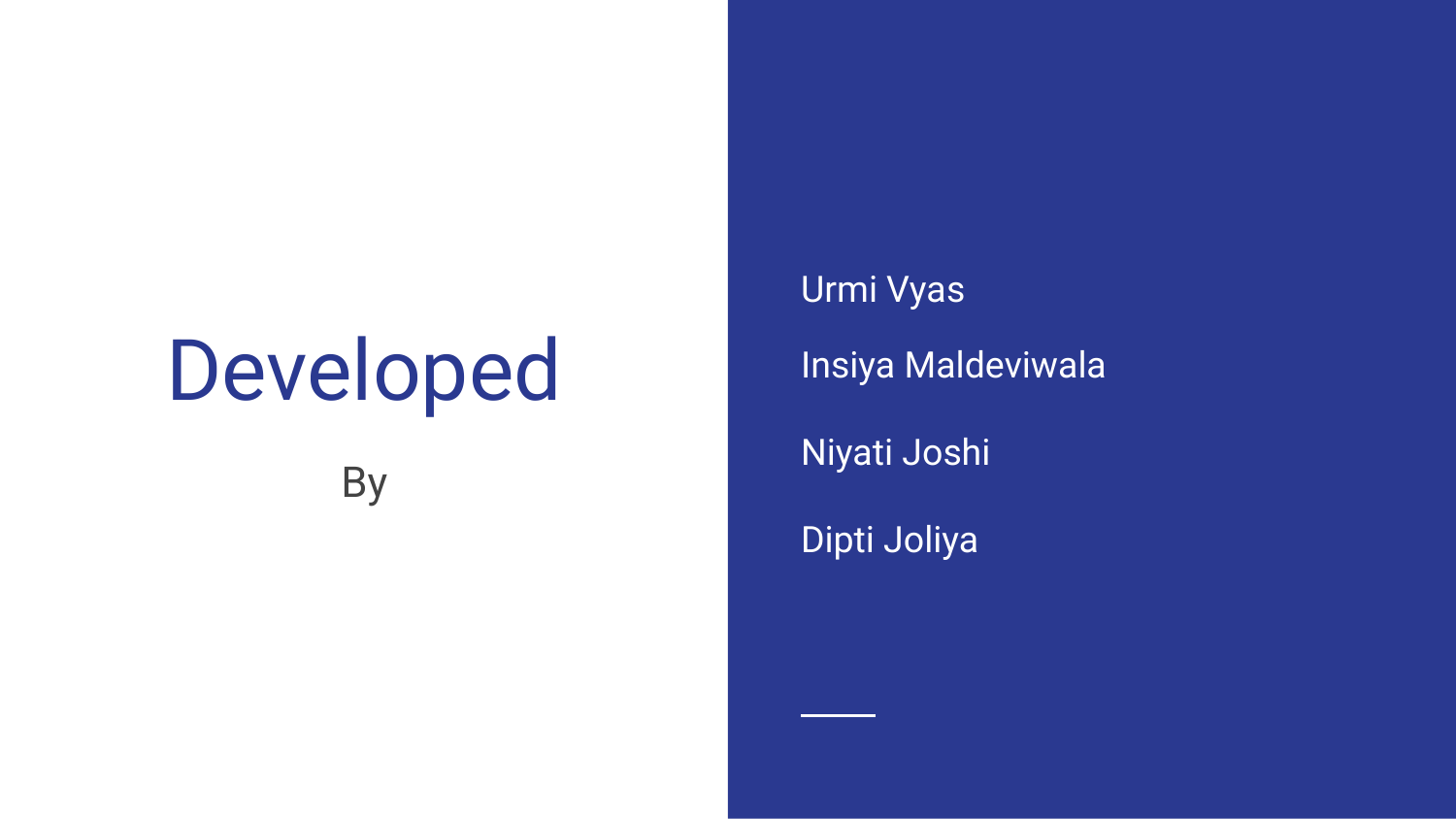

Urmi Vyas
Insiya Maldeviwala

Niyati Joshi

Dipti Joliya
# Developed
By